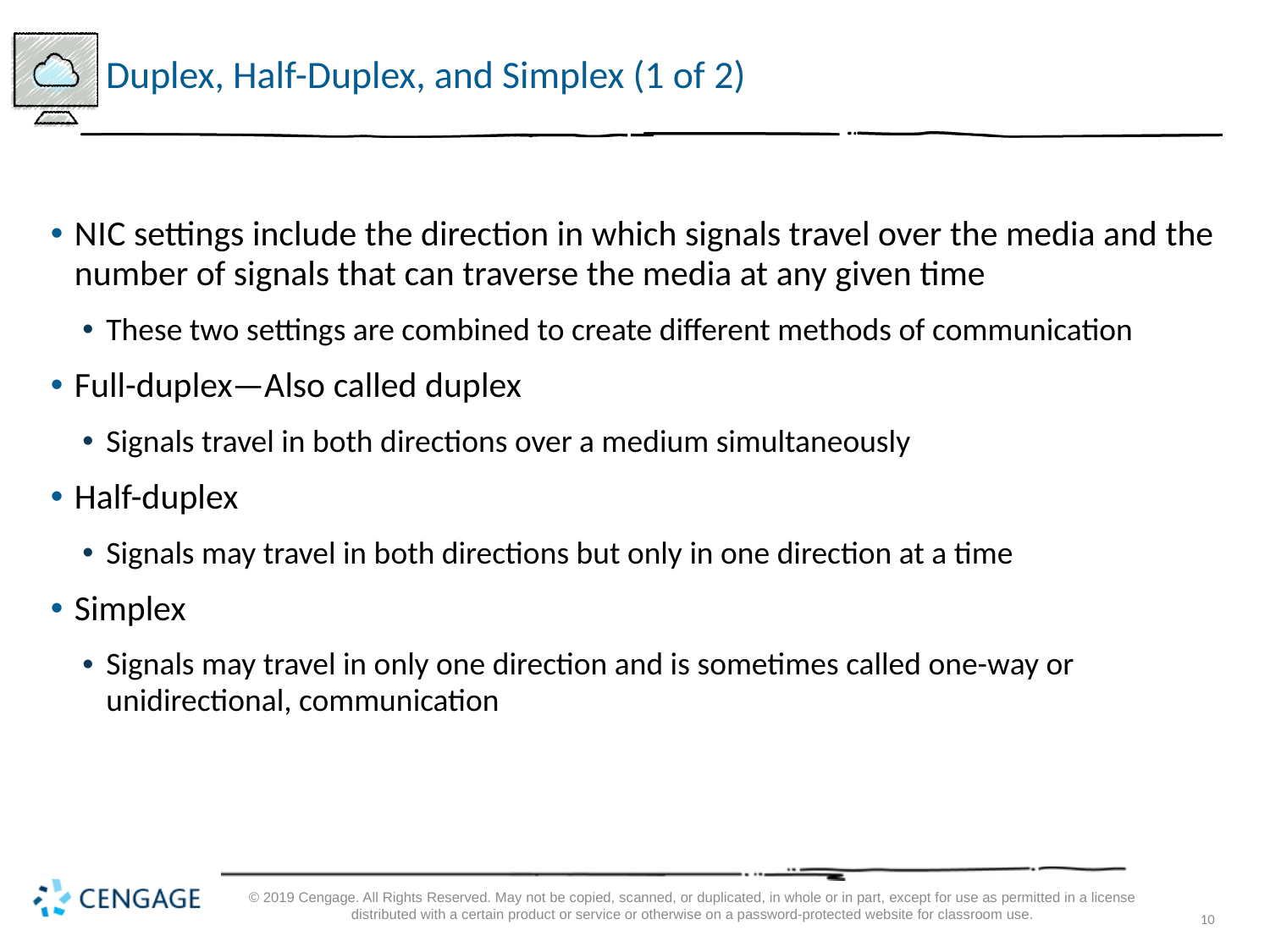

# Duplex, Half-Duplex, and Simplex (1 of 2)
N I C settings include the direction in which signals travel over the media and the number of signals that can traverse the media at any given time
These two settings are combined to create different methods of communication
Full-duplex—Also called duplex
Signals travel in both directions over a medium simultaneously
Half-duplex
Signals may travel in both directions but only in one direction at a time
Simplex
Signals may travel in only one direction and is sometimes called one-way or unidirectional, communication
© 2019 Cengage. All Rights Reserved. May not be copied, scanned, or duplicated, in whole or in part, except for use as permitted in a license distributed with a certain product or service or otherwise on a password-protected website for classroom use.